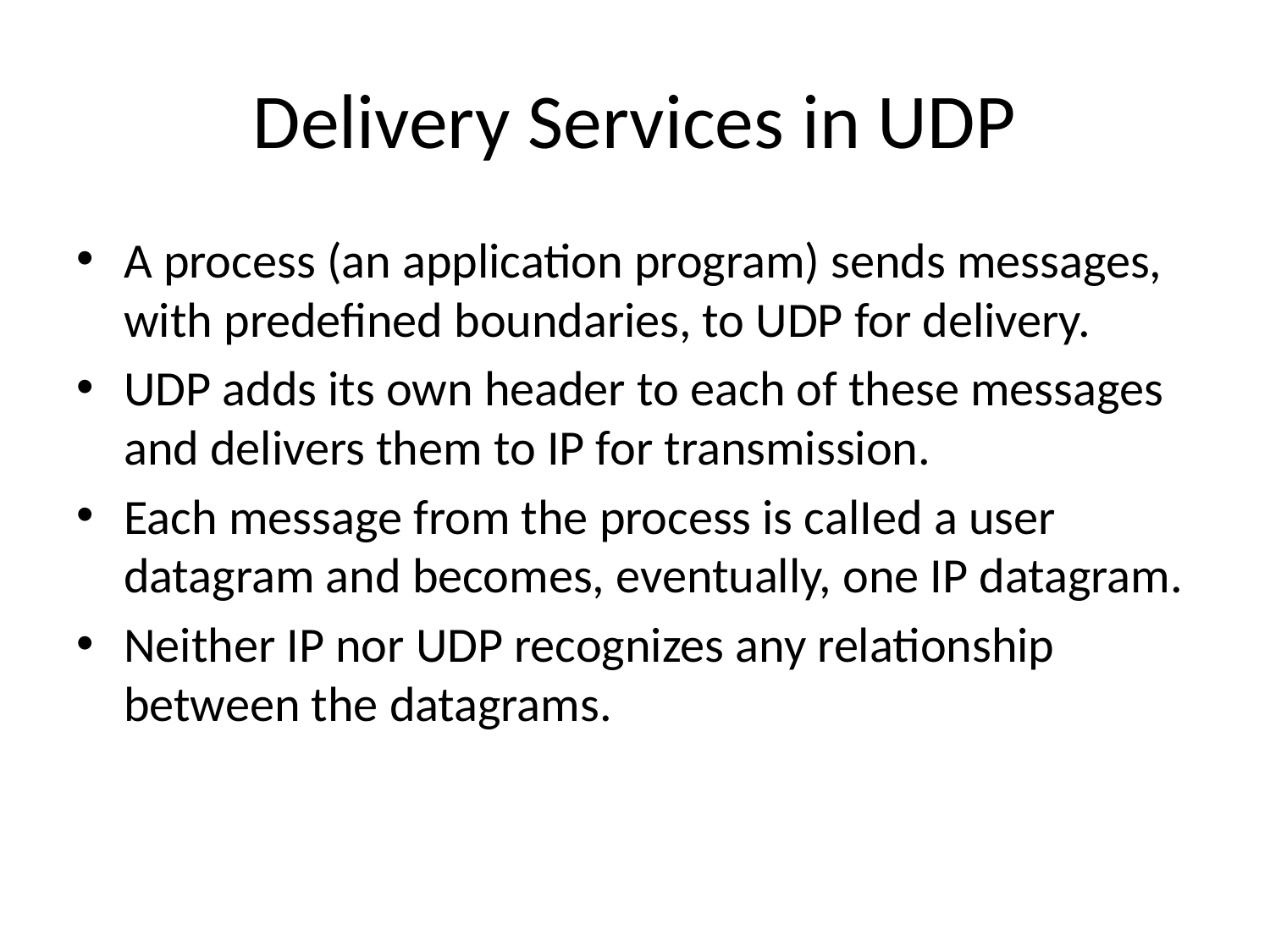

# Delivery Services in UDP
A process (an application program) sends messages, with predefined boundaries, to UDP for delivery.
UDP adds its own header to each of these messages and delivers them to IP for transmission.
Each message from the process is calIed a user datagram and becomes, eventually, one IP datagram.
Neither IP nor UDP recognizes any relationship between the datagrams.